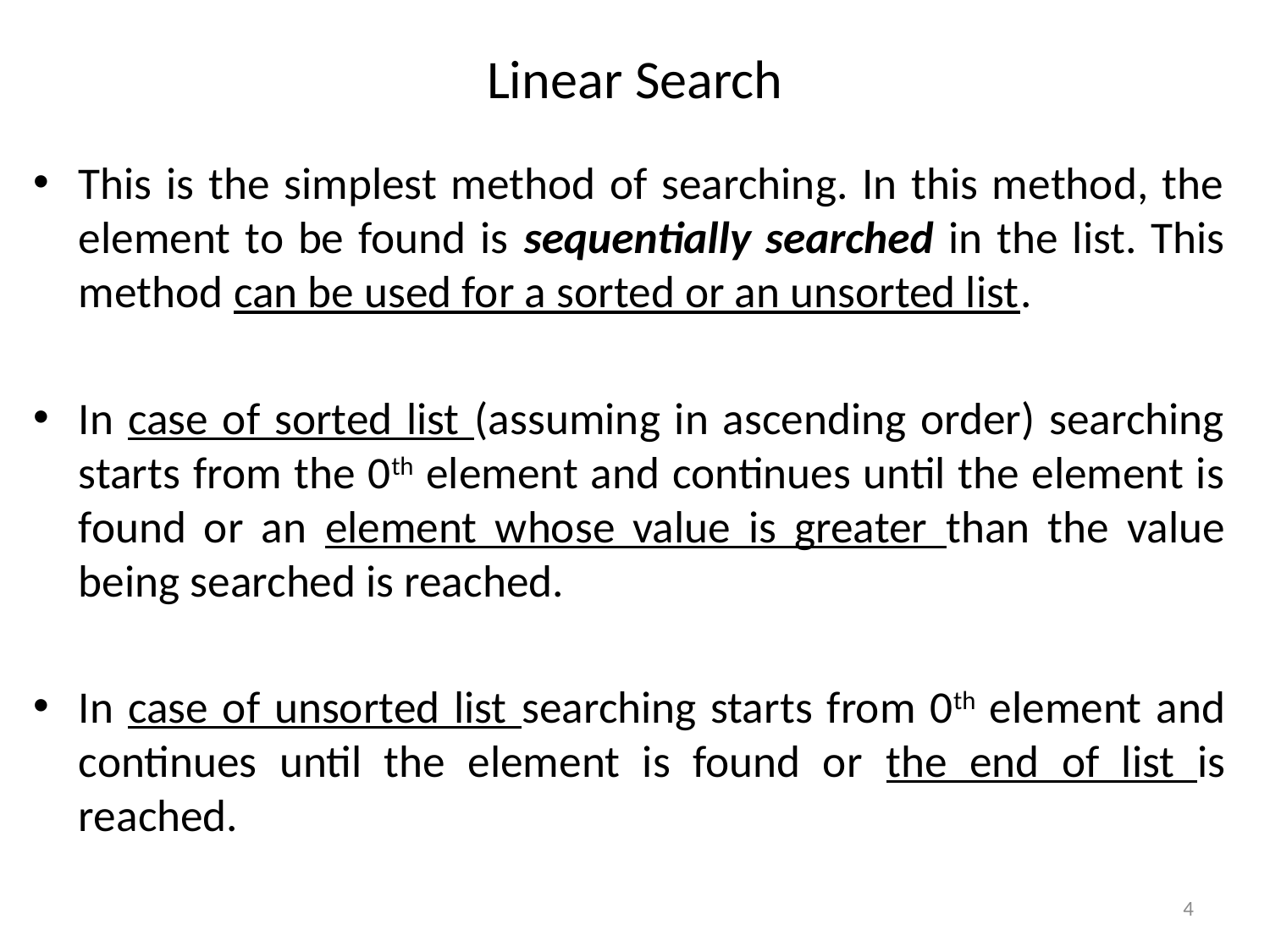

# Linear Search
This is the simplest method of searching. In this method, the element to be found is sequentially searched in the list. This method can be used for a sorted or an unsorted list.

In case of sorted list (assuming in ascending order) searching starts from the 0th element and continues until the element is found or an element whose value is greater than the value being searched is reached.

In case of unsorted list searching starts from 0th element and continues until the element is found or the end of list is reached.

4